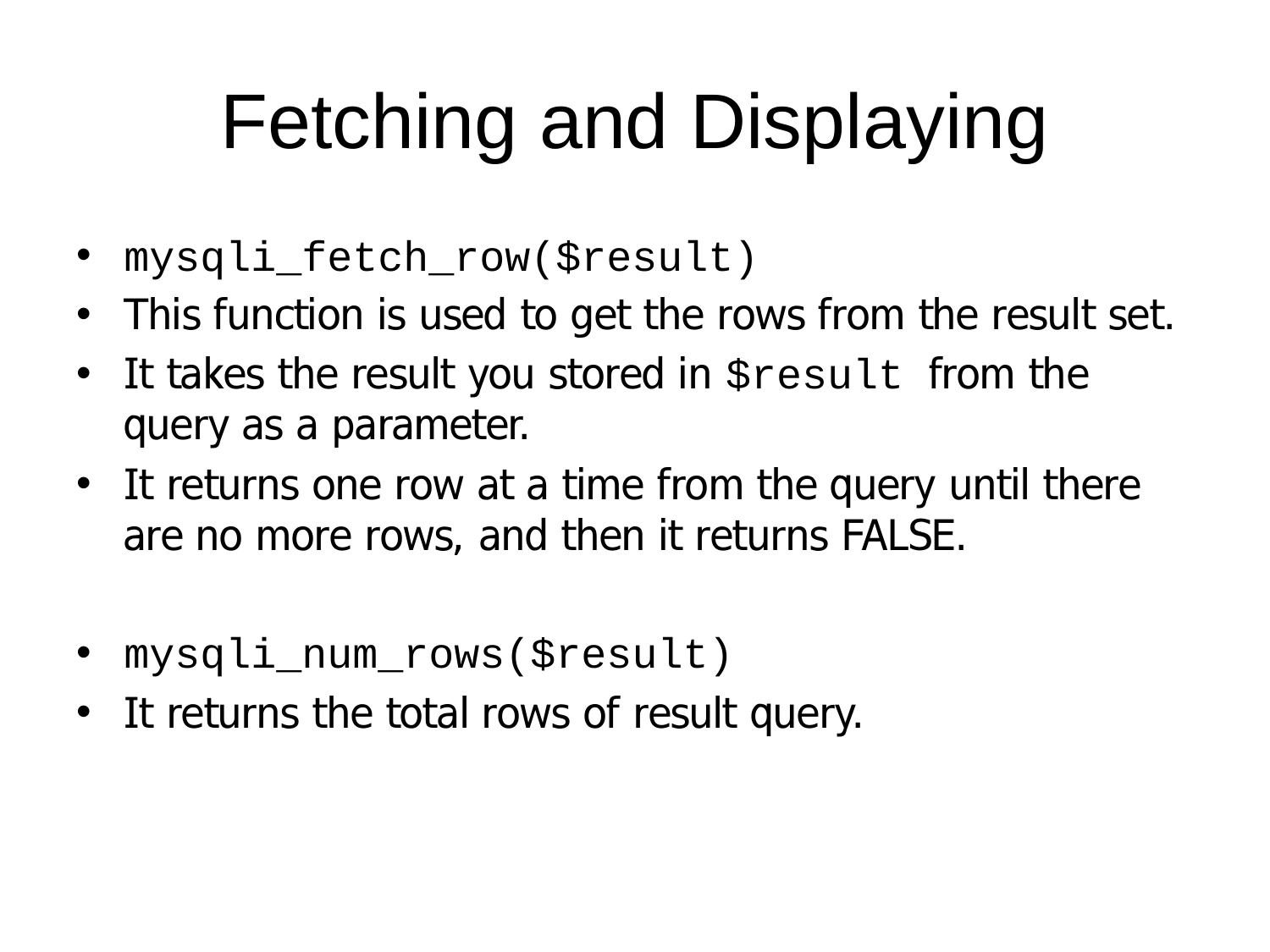

# Fetching and Displaying
mysqli_fetch_row($result)
This function is used to get the rows from the result set.
It takes the result you stored in $result from the query as a parameter.
It returns one row at a time from the query until there are no more rows, and then it returns FALSE.

mysqli_num_rows($result)
It returns the total rows of result query.